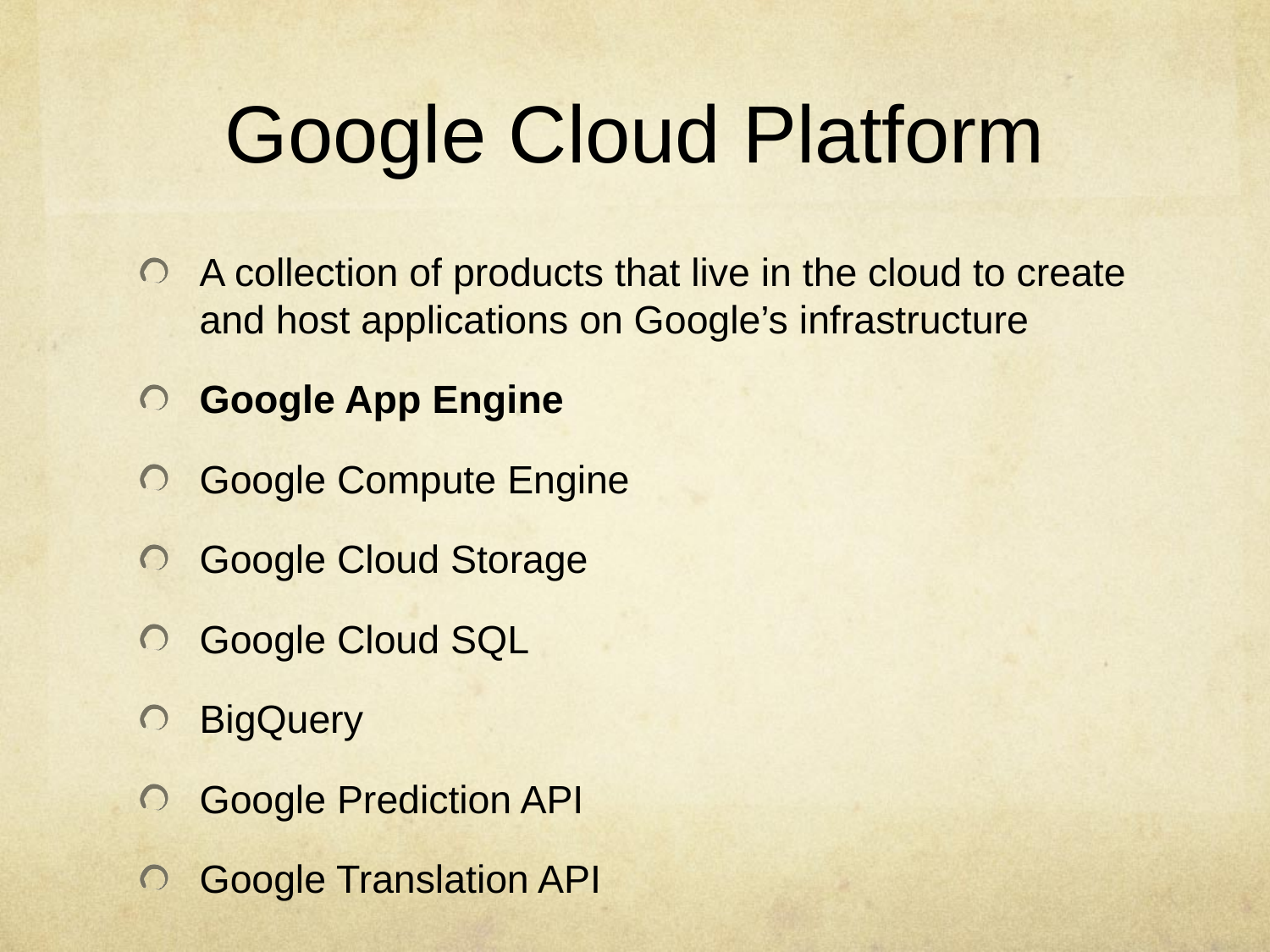

# Google Cloud Platform
A collection of products that live in the cloud to create and host applications on Google’s infrastructure
Google App Engine
Google Compute Engine
Google Cloud Storage
Google Cloud SQL
BigQuery
Google Prediction API
Google Translation API